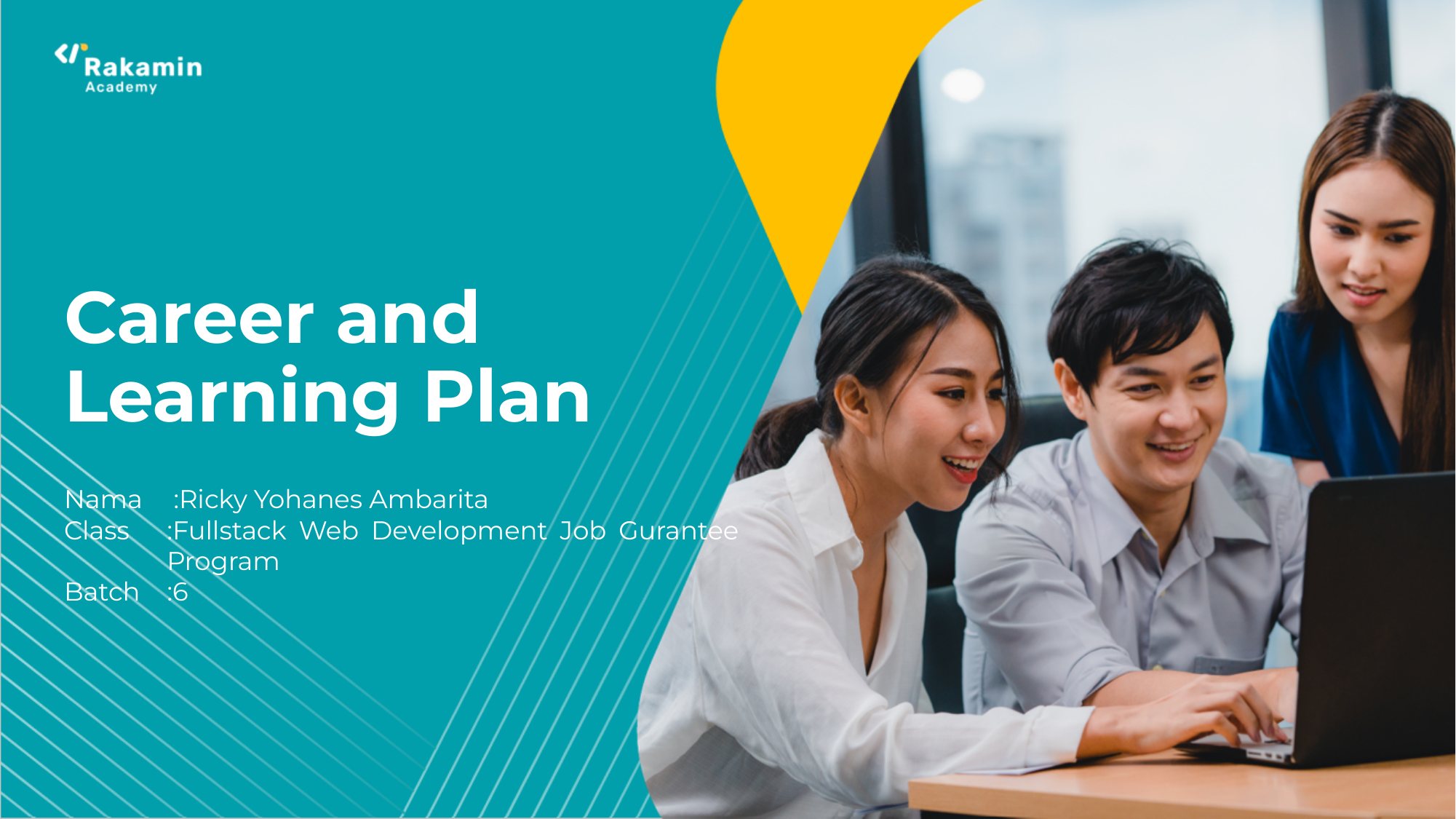

# Career and Learning Plan
Nama	  :Ricky Yohanes Ambarita
Class   :Fullstack Web Development Job Gurantee Program
Batch    :6